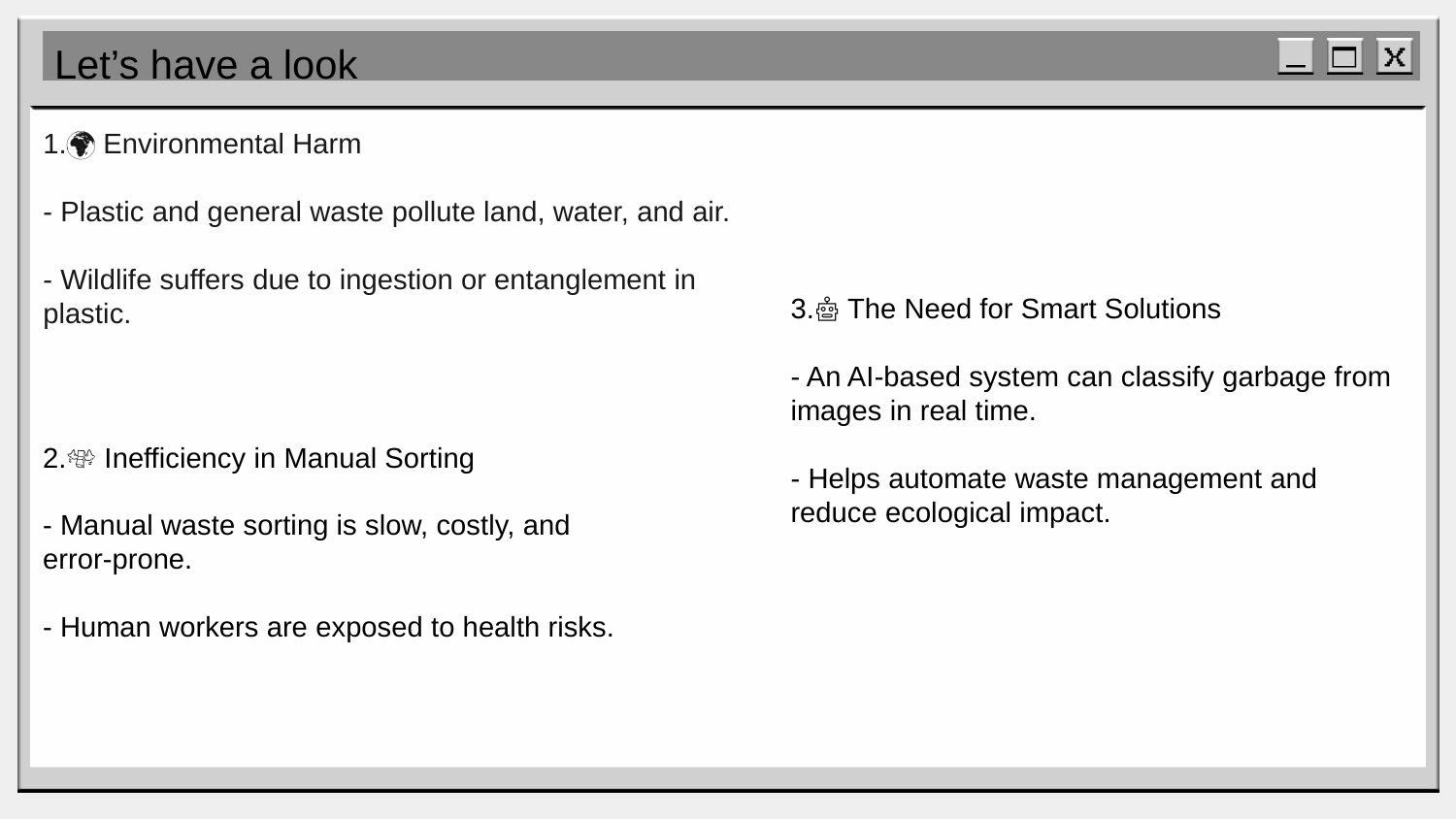

Let’s have a look
1.🌍 Environmental Harm

- Plastic and general waste pollute land, water, and air.

- Wildlife suffers due to ingestion or entanglement in plastic.
3.🤖 The Need for Smart Solutions

- An AI-based system can classify garbage from images in real time.

- Helps automate waste management and reduce ecological impact.
2.💸 Inefficiency in Manual Sorting

- Manual waste sorting is slow, costly, and error-prone.

- Human workers are exposed to health risks.
#